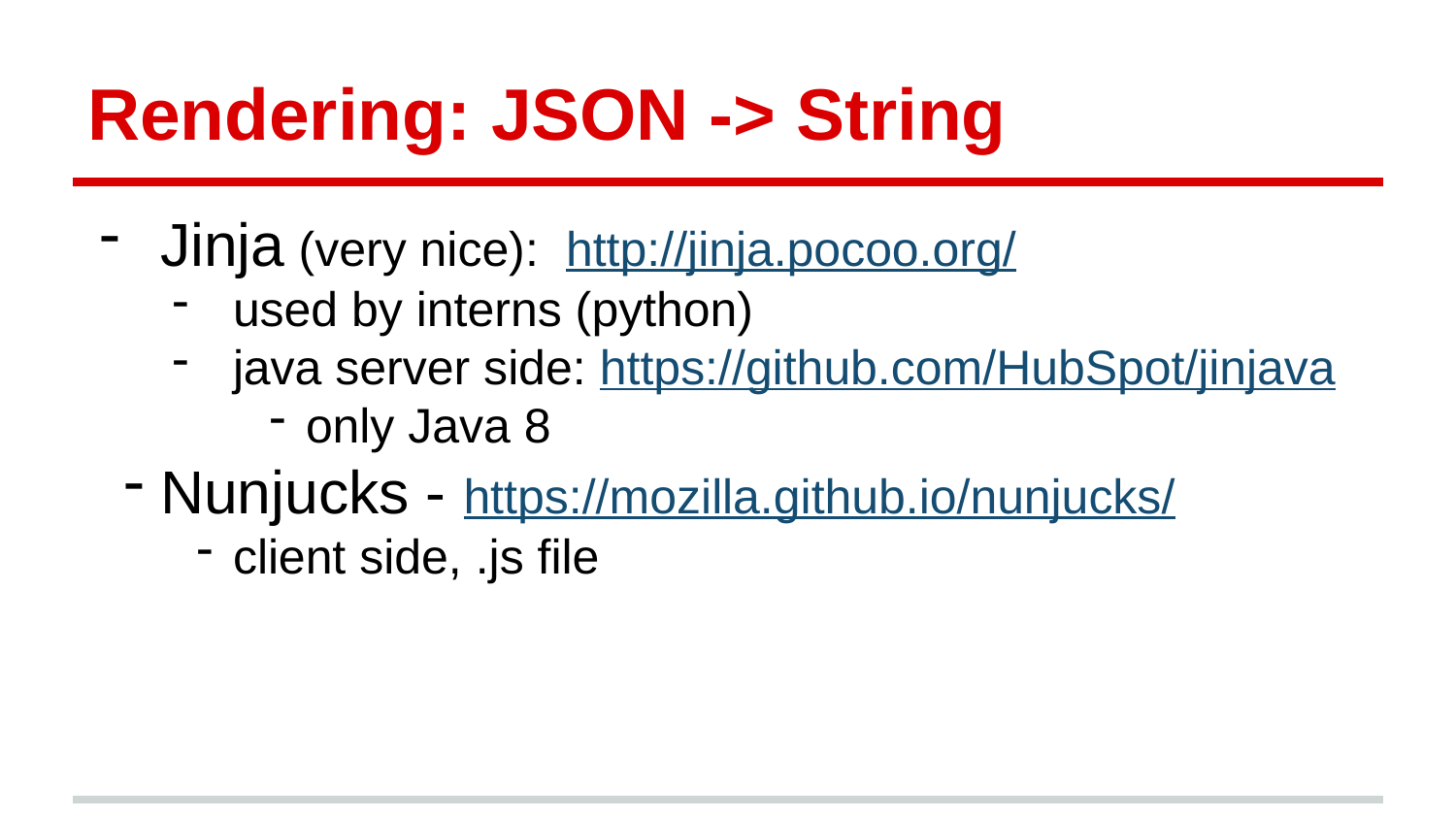

# Rendering: JSON -> String
Jinja (very nice):  http://jinja.pocoo.org/
used by interns (python)
java server side: https://github.com/HubSpot/jinjava
only Java 8
Nunjucks - https://mozilla.github.io/nunjucks/
client side, .js file